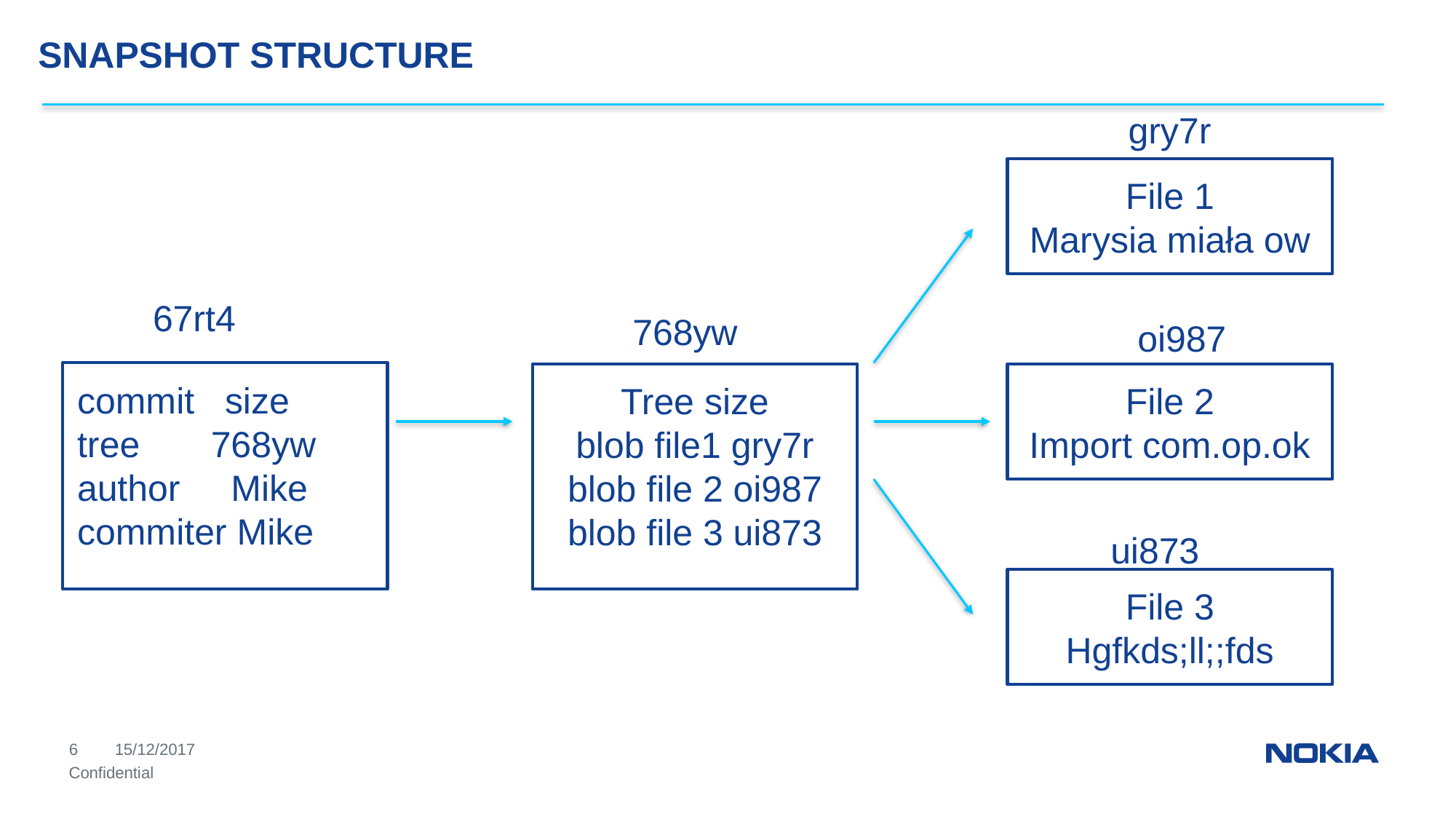

SNAPSHOT STRUCTURE
gry7r
File 1
Marysia miała ow
67rt4
768yw
oi987
commit   size
tree       768yw
author     Mike
commiter Mike
Tree size
blob file1 gry7r
blob file 2 oi987
blob file 3 ui873
File 2
Import com.op.ok
ui873
File 3
Hgfkds;ll;;fds